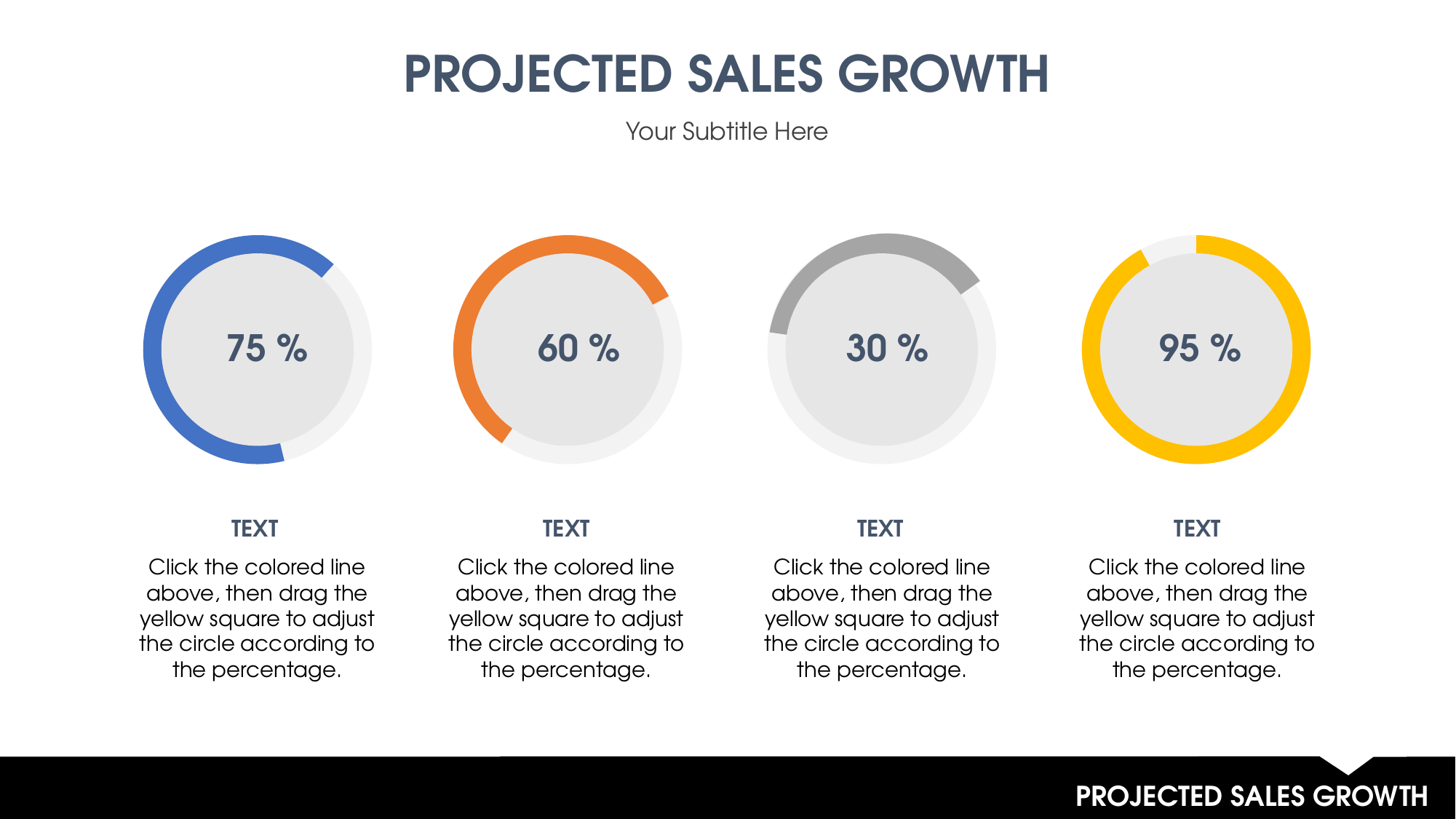

PROJECTED SALES GROWTH
Your Subtitle Here

75 %
60 %
30 %
95 %
TEXT
TEXT
TEXT
TEXT
Click the colored line above, then drag the yellow square to adjust the circle according to the percentage.
Click the colored line above, then drag the yellow square to adjust the circle according to the percentage.
Click the colored line above, then drag the yellow square to adjust the circle according to the percentage.
Click the colored line above, then drag the yellow square to adjust the circle according to the percentage.

PROJECTED SALES GROWTH